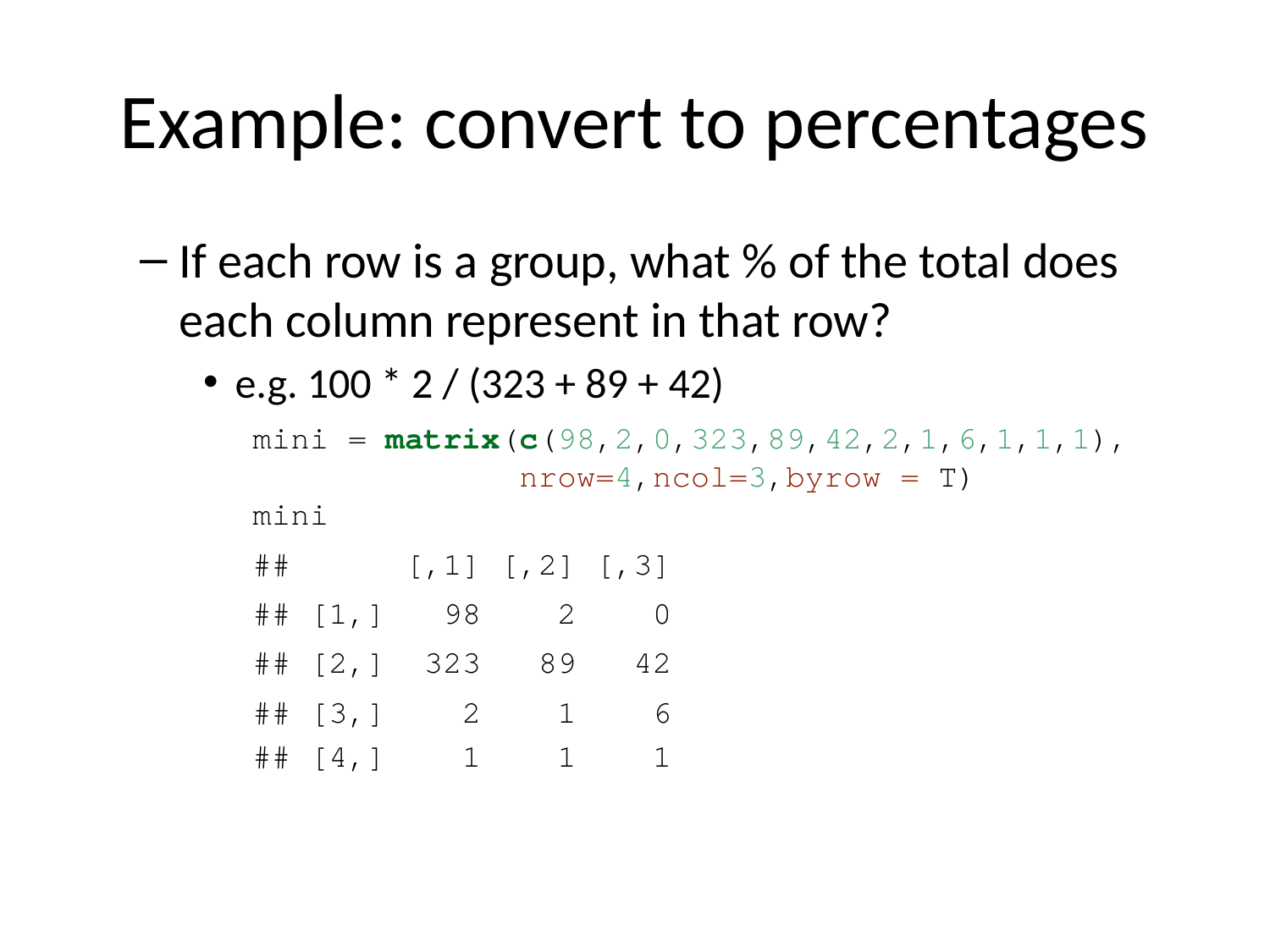

# Example: convert to percentages
If each row is a group, what % of the total does each column represent in that row?
e.g. 100 * 2 / (323 + 89 + 42)
mini = matrix(c(98,2,0,323,89,42,2,1,6,1,1,1),
              nrow=4,ncol=3,byrow = T)
mini
##      [,1] [,2] [,3]
## [1,]   98    2    0
## [2,]  323   89   42
## [3,]    2    1    6
## [4,]    1    1    1